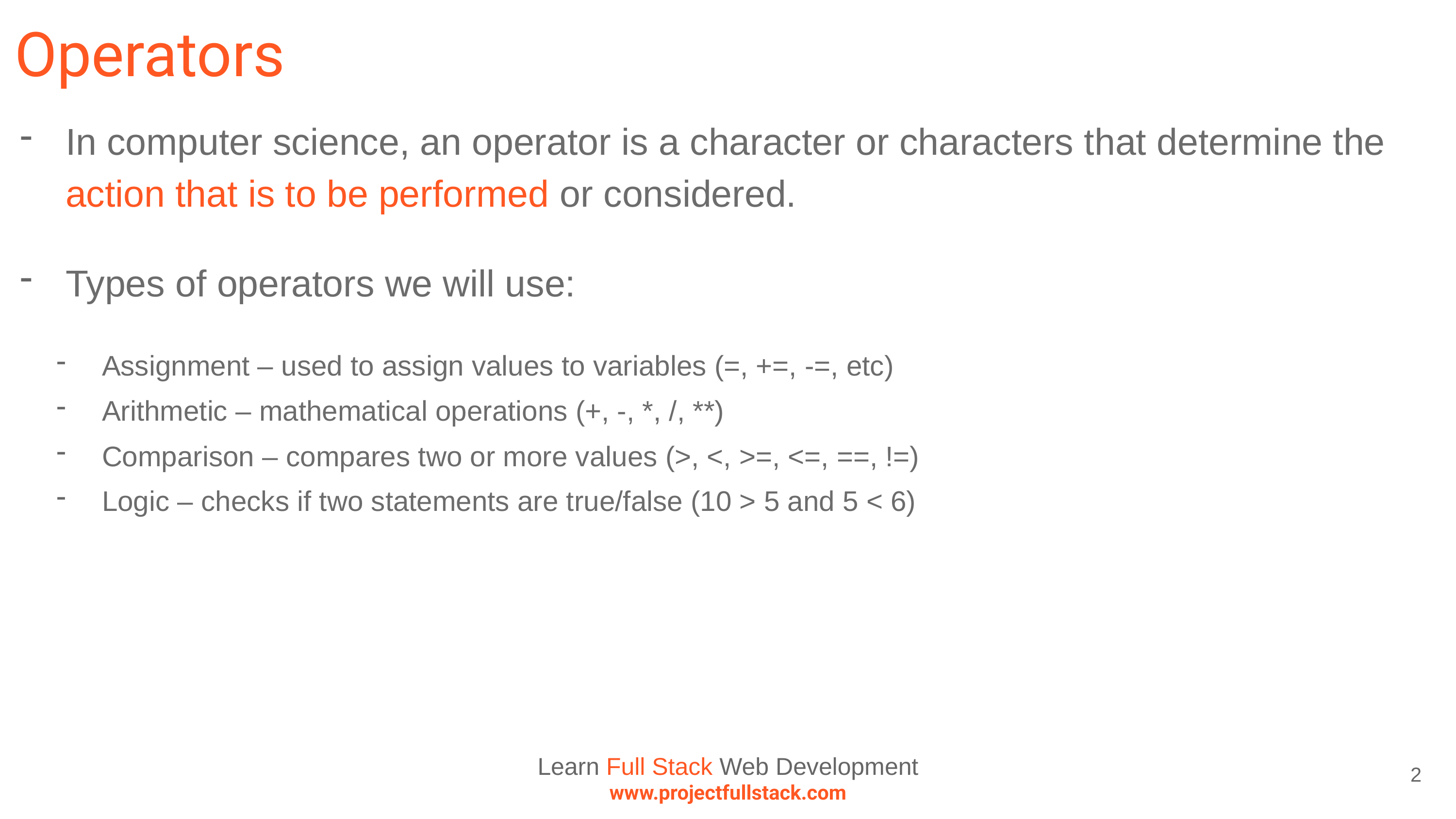

# Operators
In computer science, an operator is a character or characters that determine the action that is to be performed or considered.
Types of operators we will use:
Assignment – used to assign values to variables (=, +=, -=, etc)
Arithmetic – mathematical operations (+, -, *, /, **)
Comparison – compares two or more values (>, <, >=, <=, ==, !=)
Logic – checks if two statements are true/false (10 > 5 and 5 < 6)

Learn Full Stack Web Development
www.projectfullstack.com
2